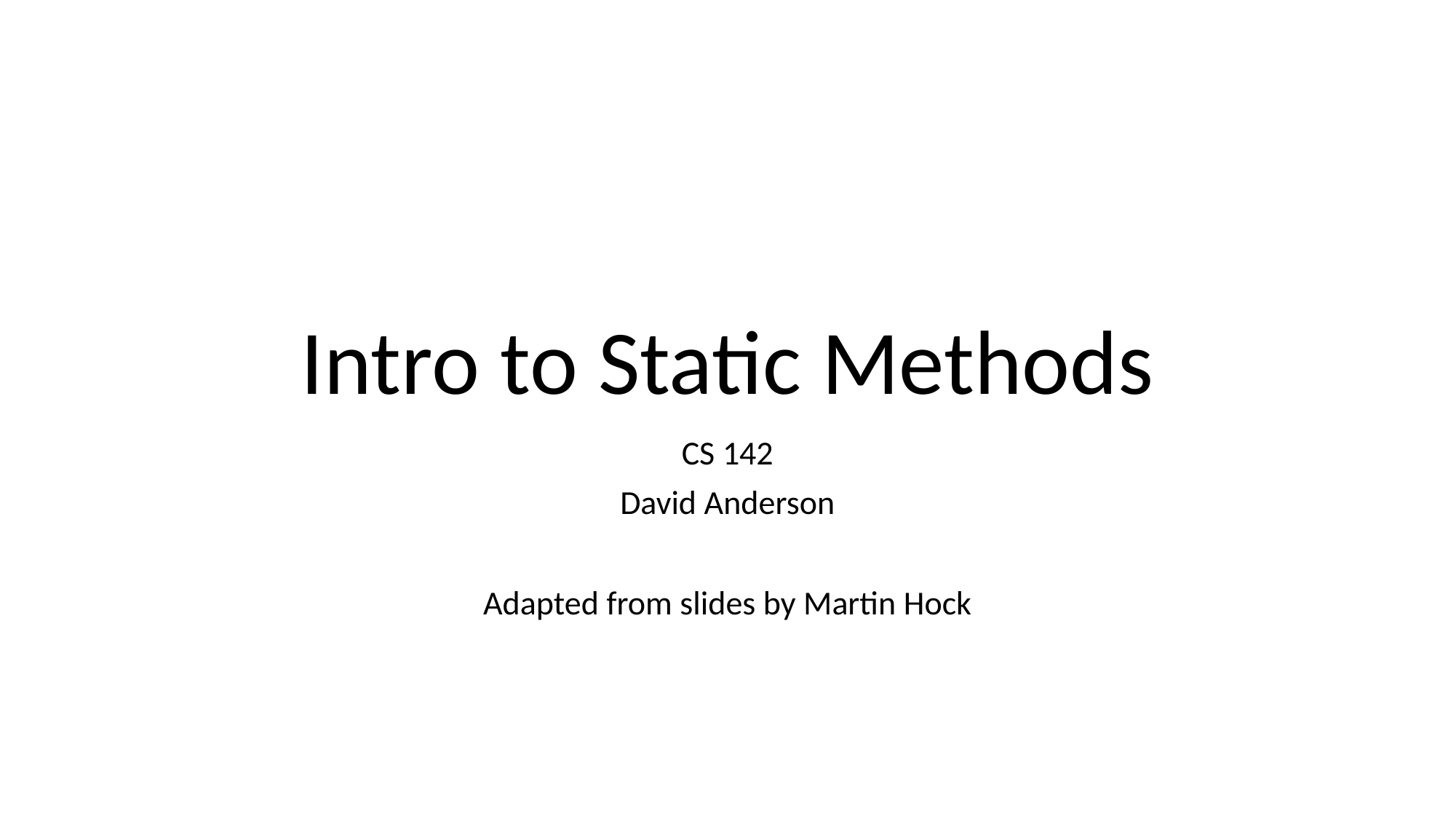

# Intro to Static Methods
CS 142
David Anderson

Adapted from slides by Martin Hock